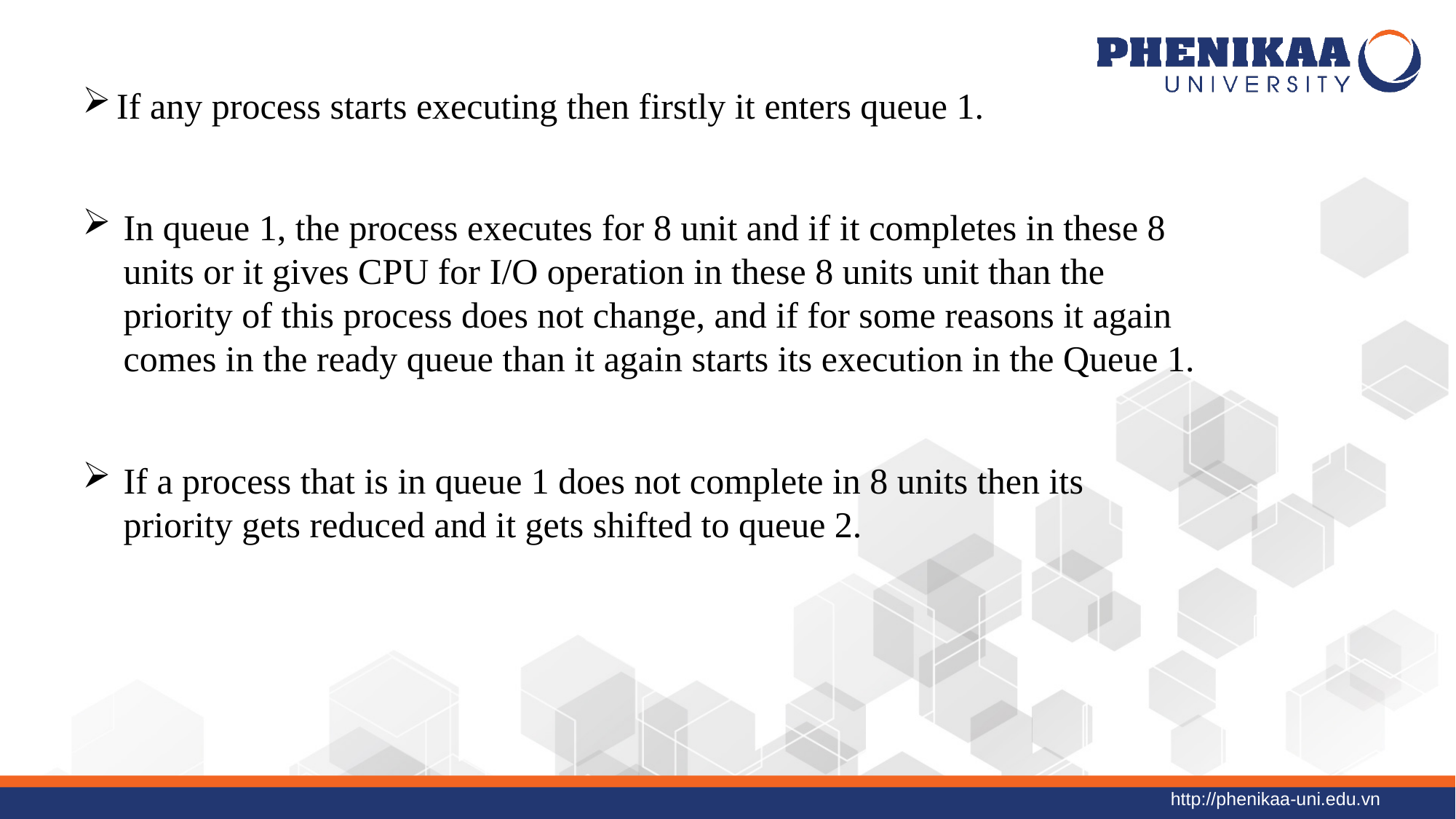

If any process starts executing then firstly it enters queue 1.
In queue 1, the process executes for 8 unit and if it completes in these 8 units or it gives CPU for I/O operation in these 8 units unit than the priority of this process does not change, and if for some reasons it again comes in the ready queue than it again starts its execution in the Queue 1.
If a process that is in queue 1 does not complete in 8 units then its priority gets reduced and it gets shifted to queue 2.